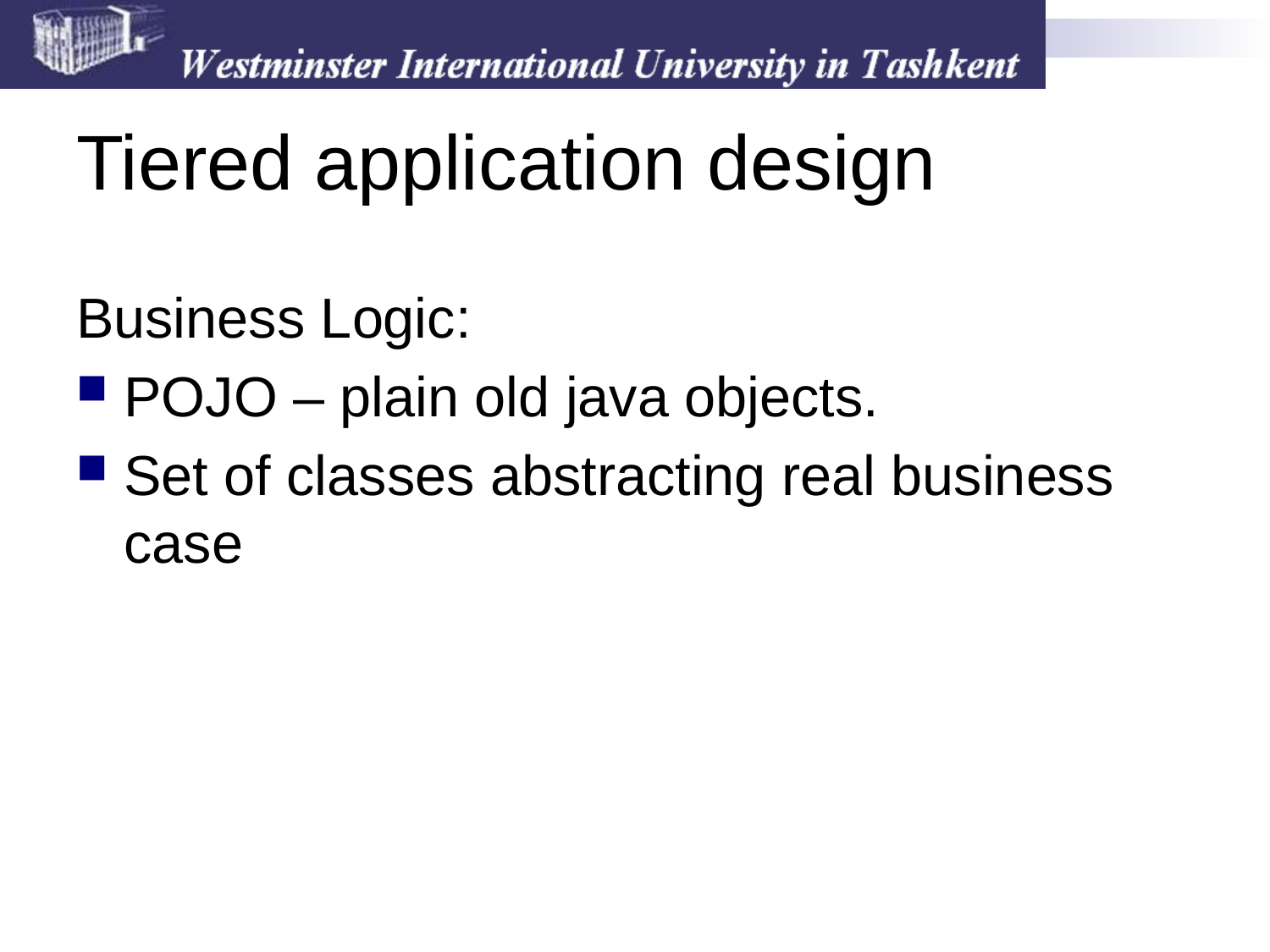

# Tiered application design
Business Logic:
POJO – plain old java objects.
Set of classes abstracting real business case